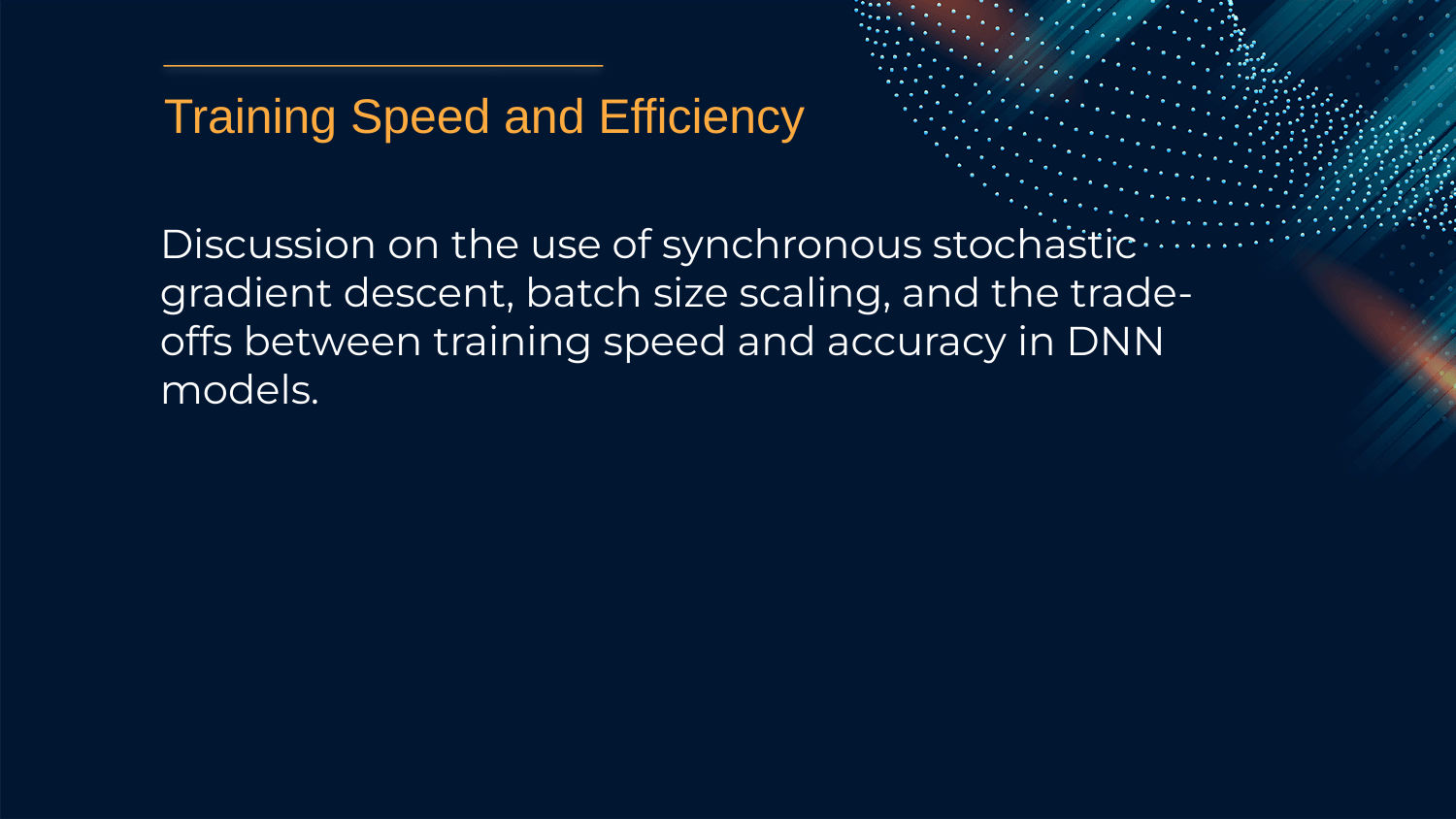

Training Speed and Efficiency
Discussion on the use of synchronous stochastic gradient descent, batch size scaling, and the trade-offs between training speed and accuracy in DNN models.